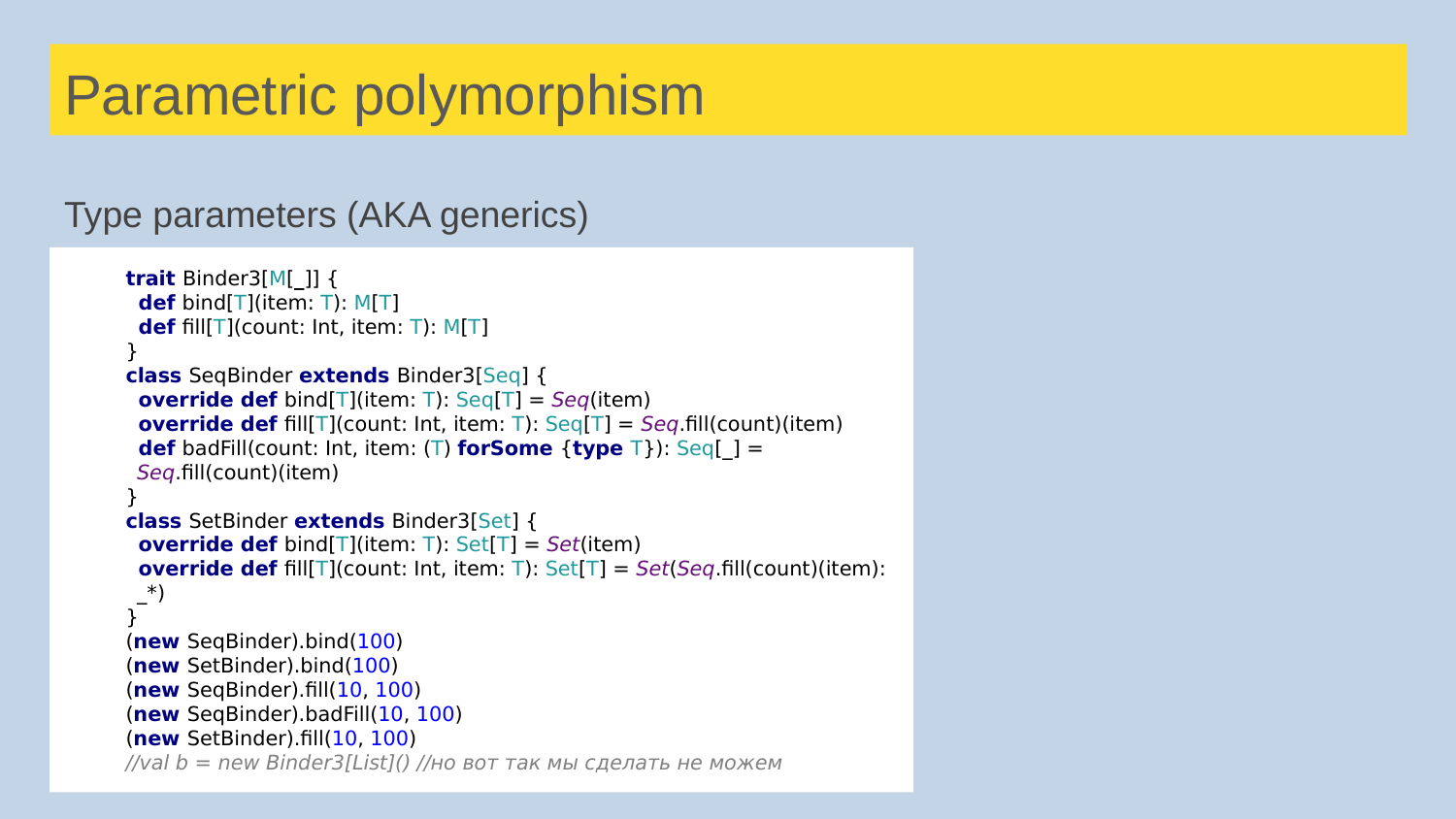

# Parametric polymorphism
Type parameters (AKA generics)

trait Binder3[M[_]] {
  def bind[T](item: T): M[T]
  def fill[T](count: Int, item: T): M[T]
}
class SeqBinder extends Binder3[Seq] {
  override def bind[T](item: T): Seq[T] = Seq(item)
  override def fill[T](count: Int, item: T): Seq[T] = Seq.fill(count)(item)
  def badFill(count: Int, item: (T) forSome {type T}): Seq[_] = Seq.fill(count)(item)
}
class SetBinder extends Binder3[Set] {
  override def bind[T](item: T): Set[T] = Set(item)
  override def fill[T](count: Int, item: T): Set[T] = Set(Seq.fill(count)(item): _*)
}
(new SeqBinder).bind(100)
(new SetBinder).bind(100)
(new SeqBinder).fill(10, 100)
(new SeqBinder).badFill(10, 100)
(new SetBinder).fill(10, 100)
//val b = new Binder3[List]() //но вот так мы сделать не можем